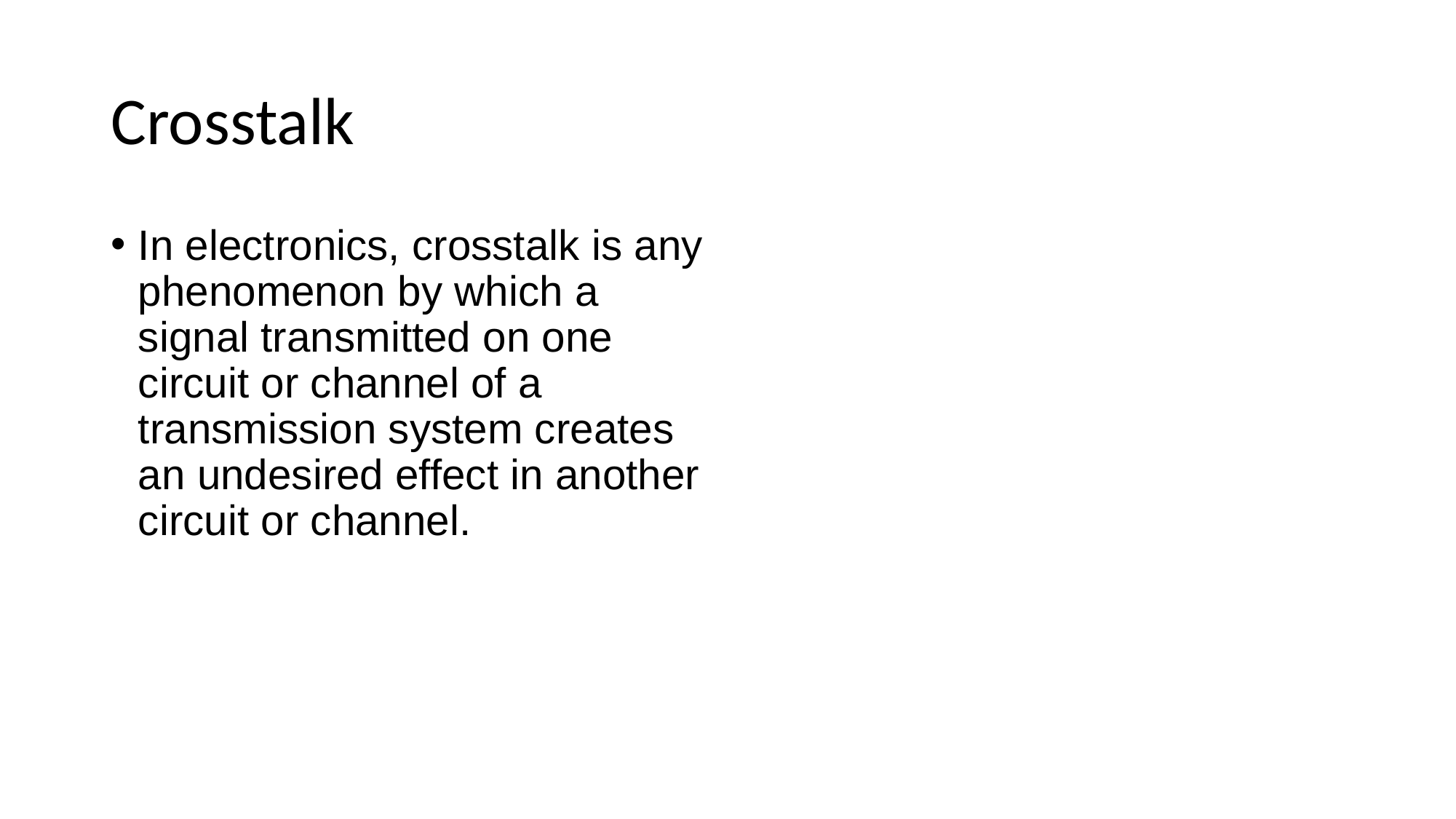

# Crosstalk
In electronics, crosstalk is any phenomenon by which a signal transmitted on one circuit or channel of a transmission system creates an undesired effect in another circuit or channel.